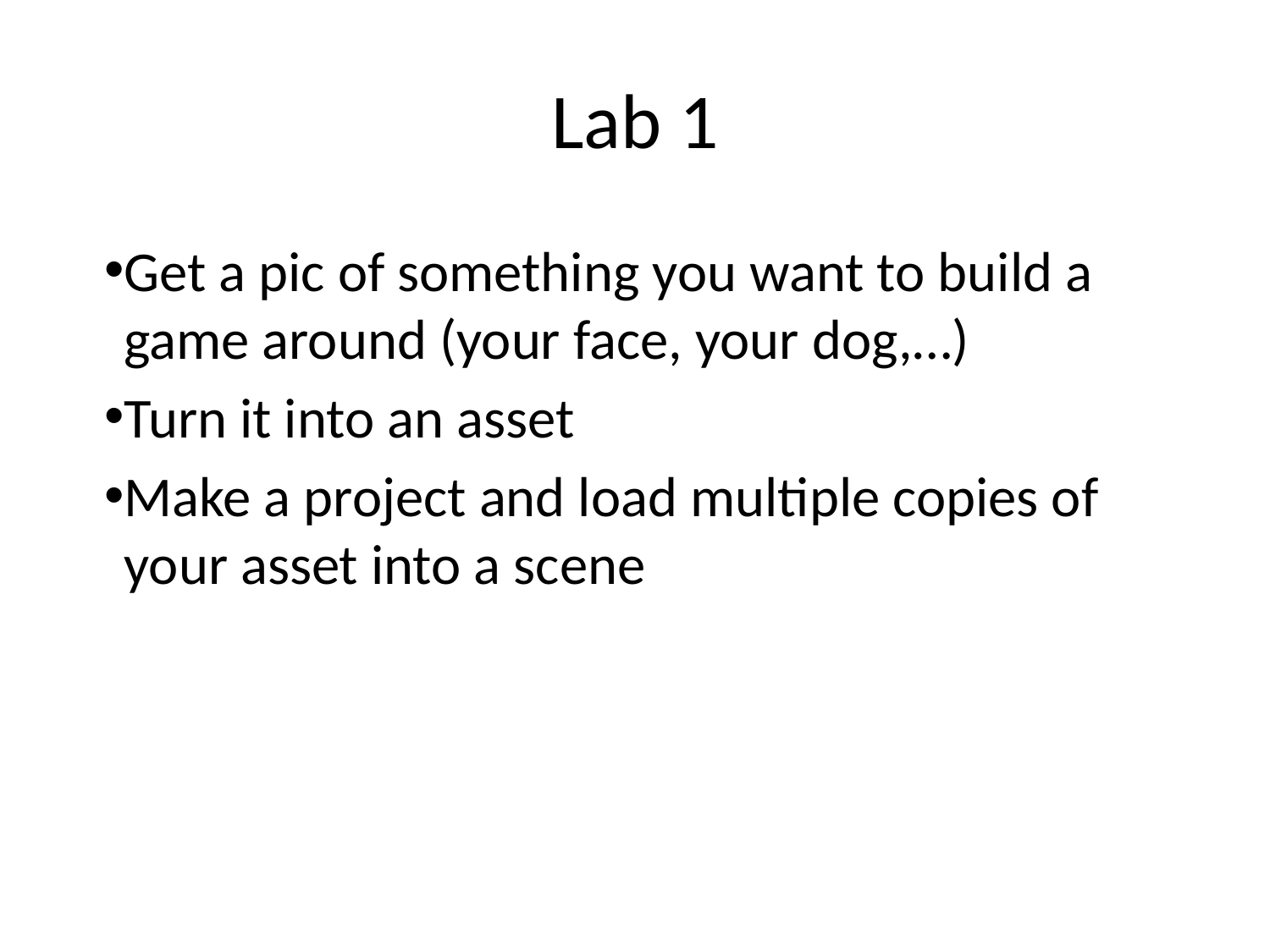

# Lab 1
Get a pic of something you want to build a game around (your face, your dog,…)
Turn it into an asset
Make a project and load multiple copies of your asset into a scene